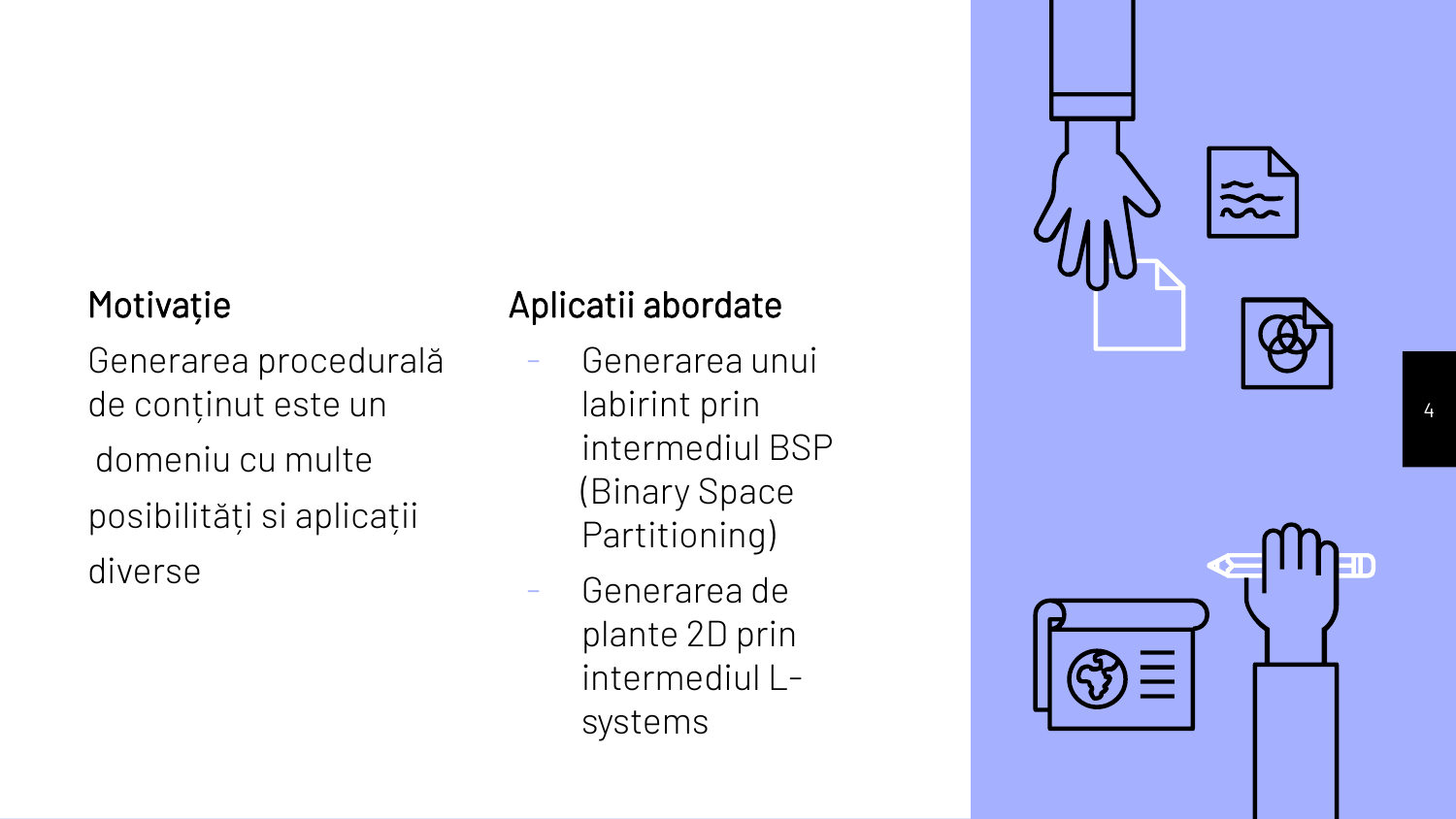

#
Motivație
Generarea procedurală de conținut este un
 domeniu cu multe
posibilități si aplicații
diverse
Aplicatii abordate
Generarea unui labirint prin intermediul BSP (Binary Space Partitioning)
Generarea de plante 2D prin intermediul L-systems
4